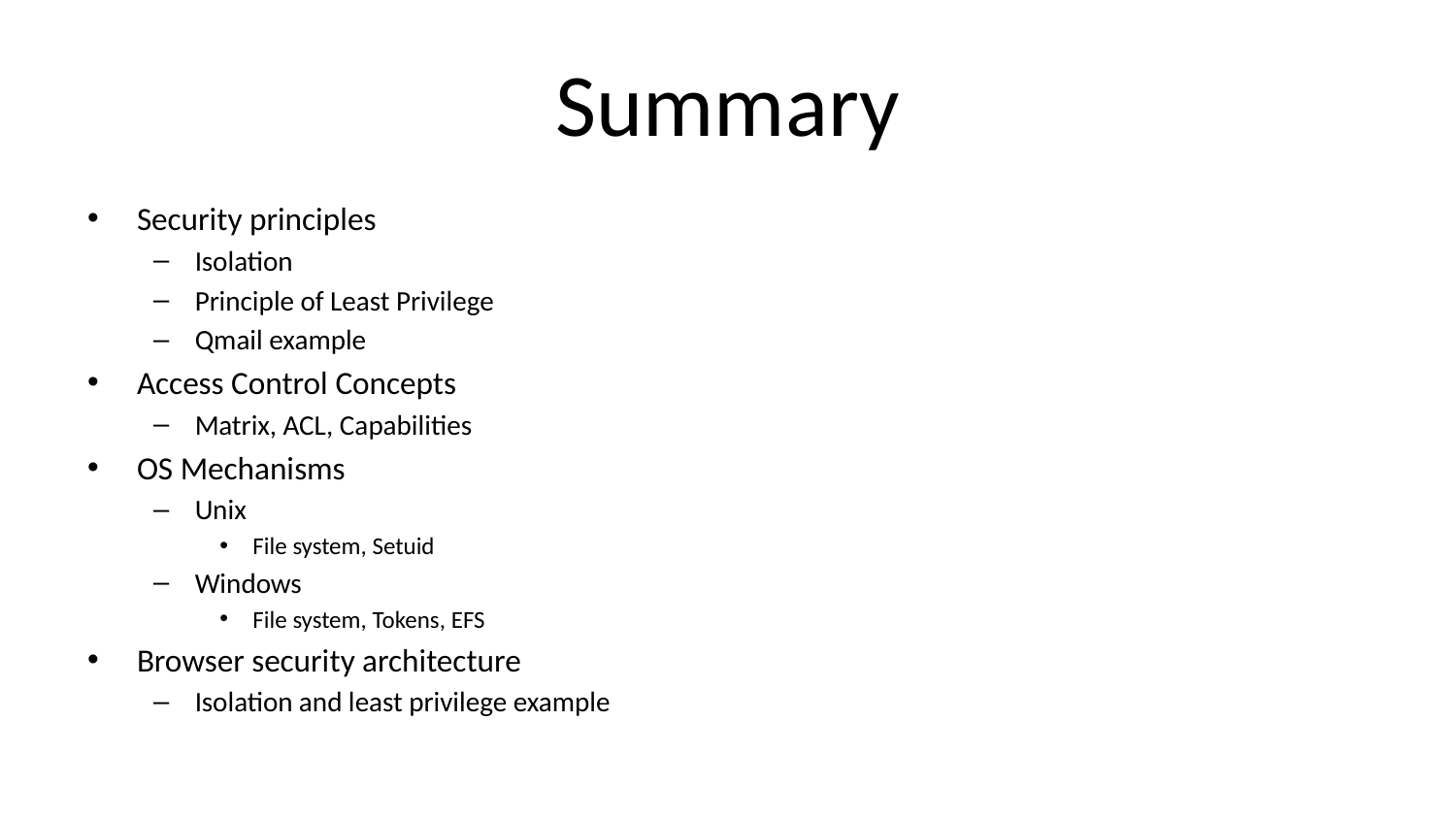

# Summary
Security principles
Isolation
Principle of Least Privilege
Qmail example
Access Control Concepts
Matrix, ACL, Capabilities
OS Mechanisms
Unix
File system, Setuid
Windows
File system, Tokens, EFS
Browser security architecture
Isolation and least privilege example